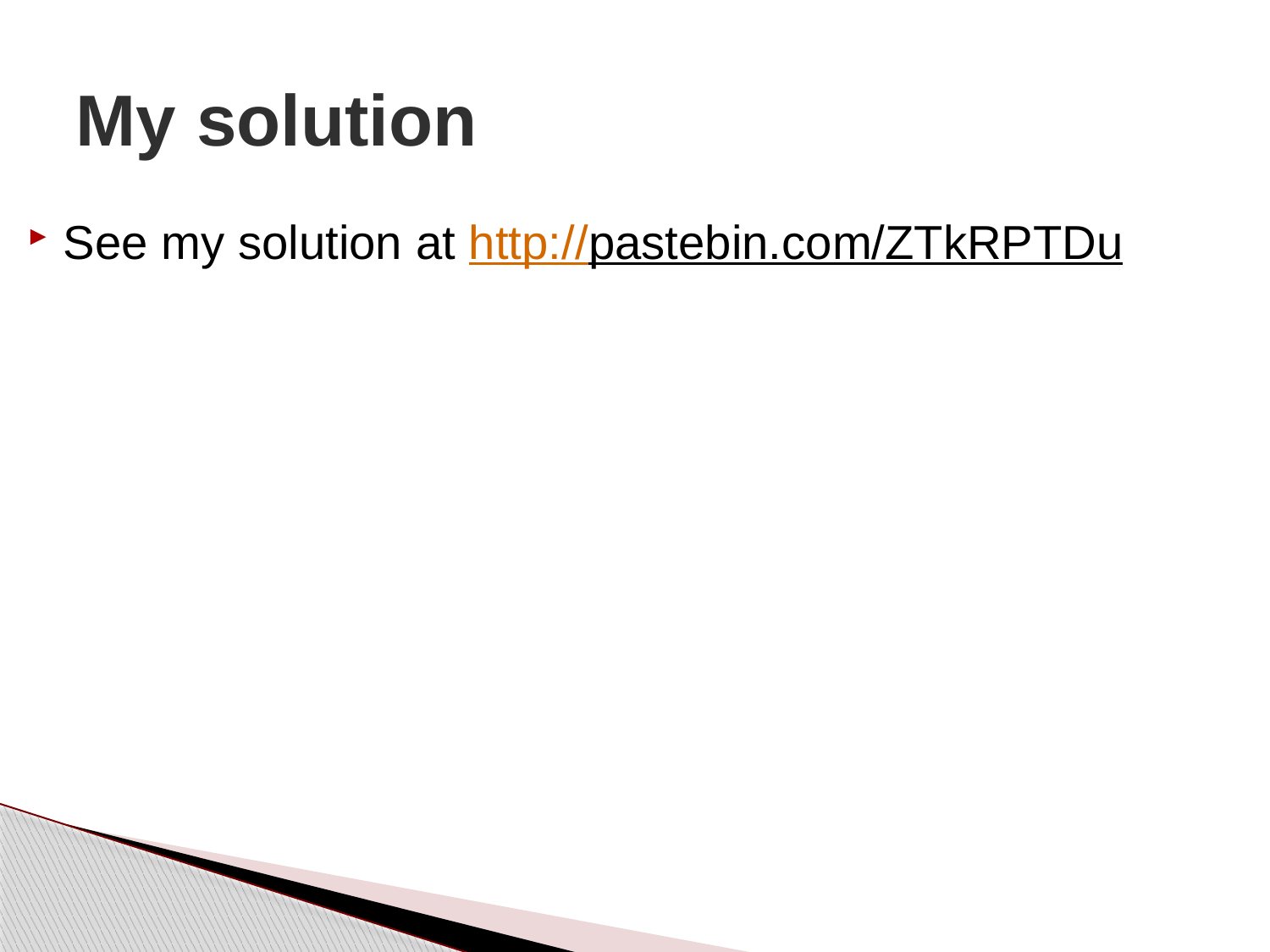

# My solution
See my solution at http://pastebin.com/ZTkRPTDu